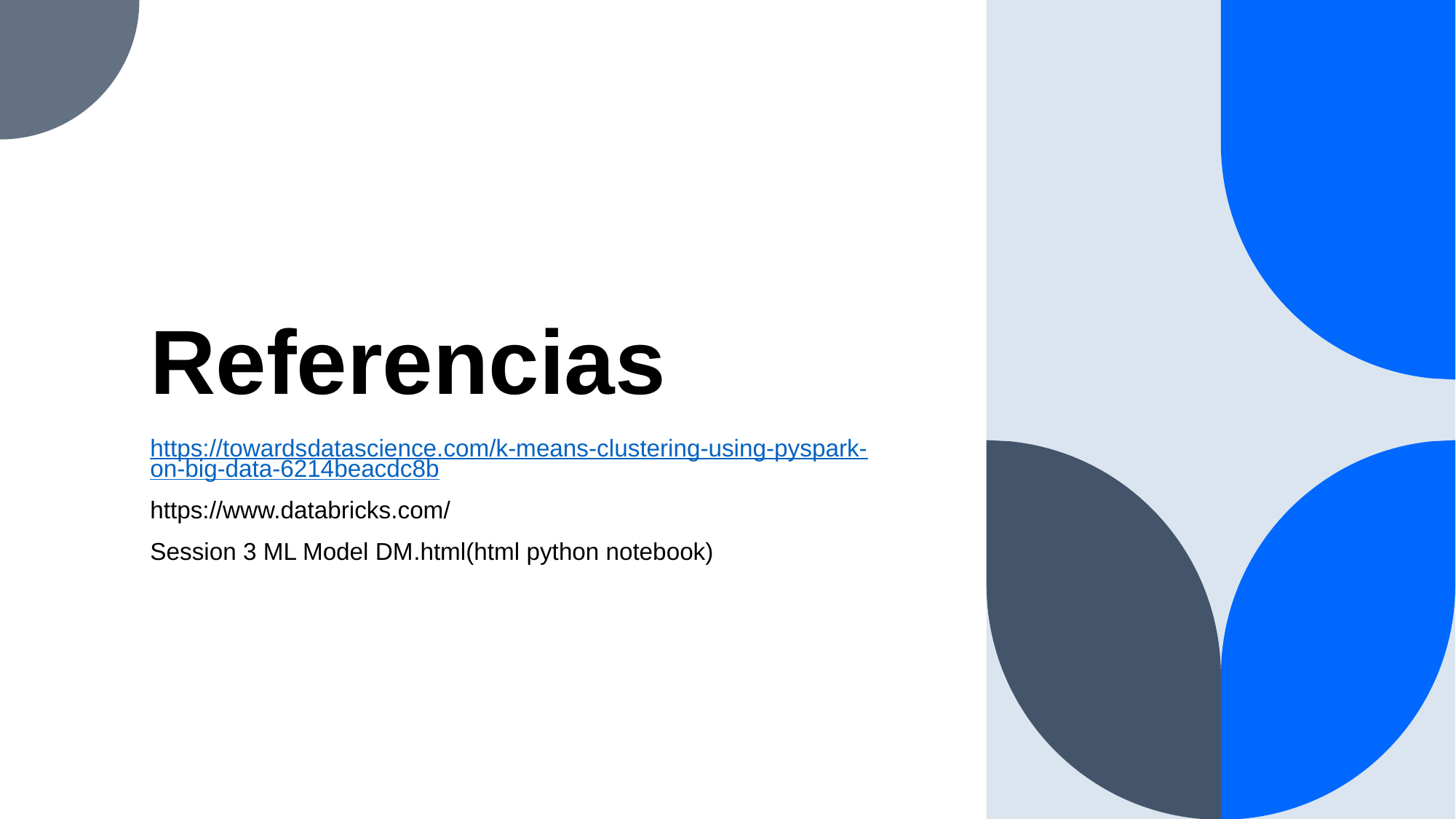

# Referencias
https://towardsdatascience.com/k-means-clustering-using-pyspark-on-big-data-6214beacdc8b
https://www.databricks.com/
Session 3 ML Model DM.html(html python notebook)